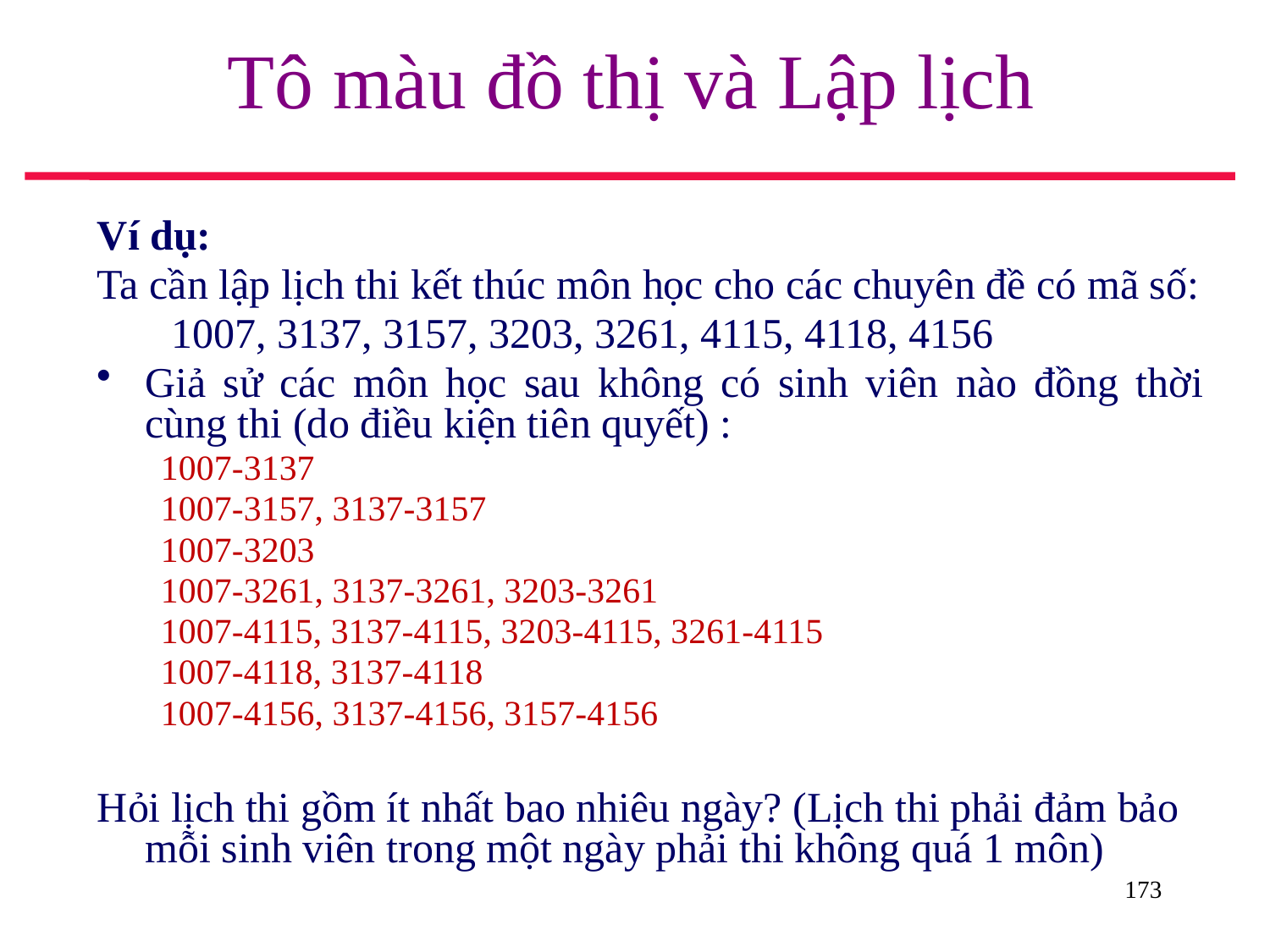

# Tô màu đồ thị và Lập lịch
Ví dụ:
Ta cần lập lịch thi kết thúc môn học cho các chuyên đề có mã số:
       1007, 3137, 3157, 3203, 3261, 4115, 4118, 4156
Giả sử các môn học sau không có sinh viên nào đồng thời cùng thi (do điều kiện tiên quyết) :
1007-3137
1007-3157, 3137-3157
1007-3203
1007-3261, 3137-3261, 3203-3261
1007-4115, 3137-4115, 3203-4115, 3261-4115
1007-4118, 3137-4118
1007-4156, 3137-4156, 3157-4156

Hỏi lịch thi gồm ít nhất bao nhiêu ngày? (Lịch thi phải đảm bảo mỗi sinh viên trong một ngày phải thi không quá 1 môn)
173